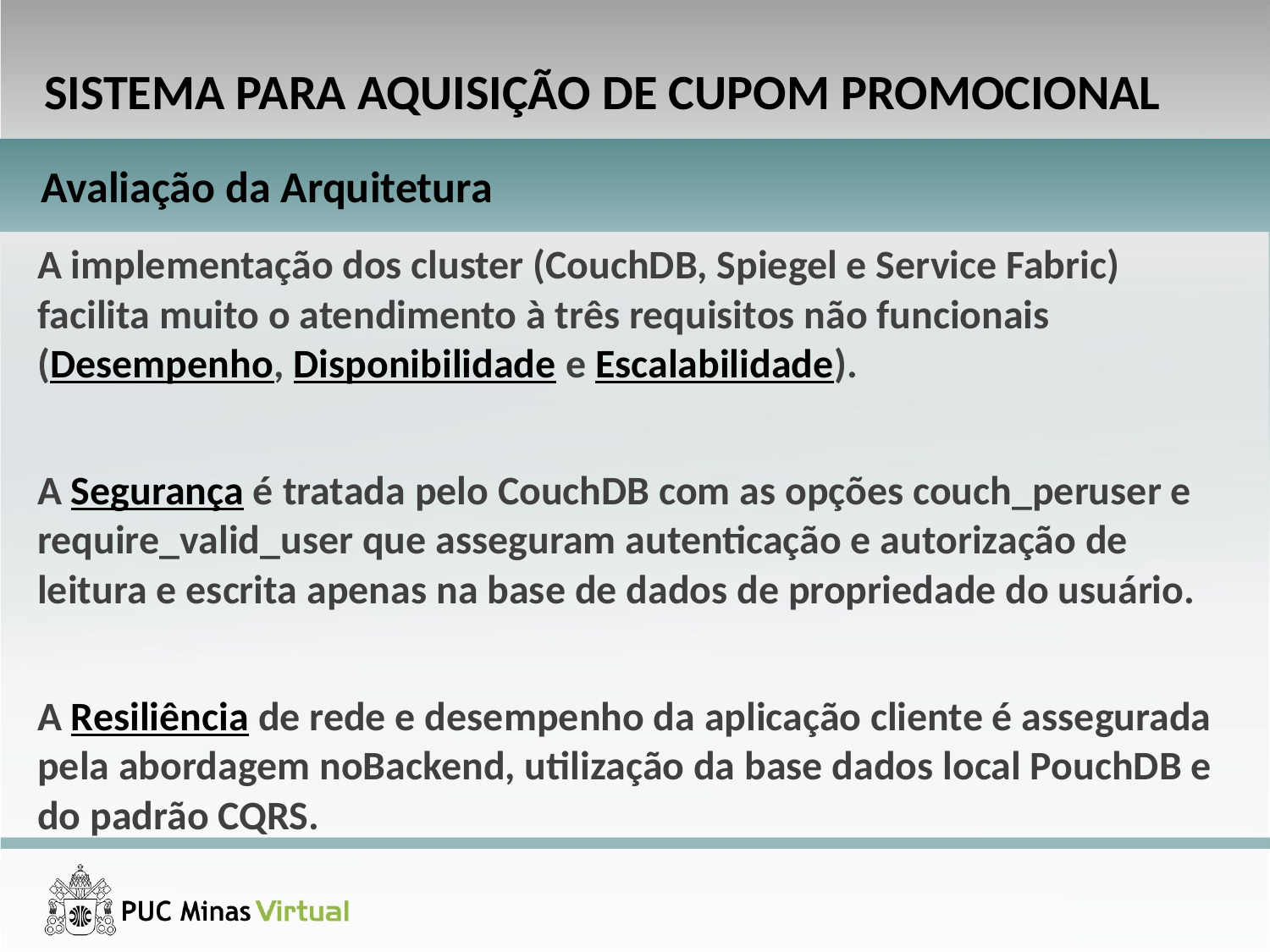

SISTEMA PARA AQUISIÇÃO DE CUPOM PROMOCIONAL

Avaliação da Arquitetura
A implementação dos cluster (CouchDB, Spiegel e Service Fabric) facilita muito o atendimento à três requisitos não funcionais (Desempenho, Disponibilidade e Escalabilidade).

A Segurança é tratada pelo CouchDB com as opções couch_peruser e require_valid_user que asseguram autenticação e autorização de leitura e escrita apenas na base de dados de propriedade do usuário.

A Resiliência de rede e desempenho da aplicação cliente é assegurada pela abordagem noBackend, utilização da base dados local PouchDB e do padrão CQRS.